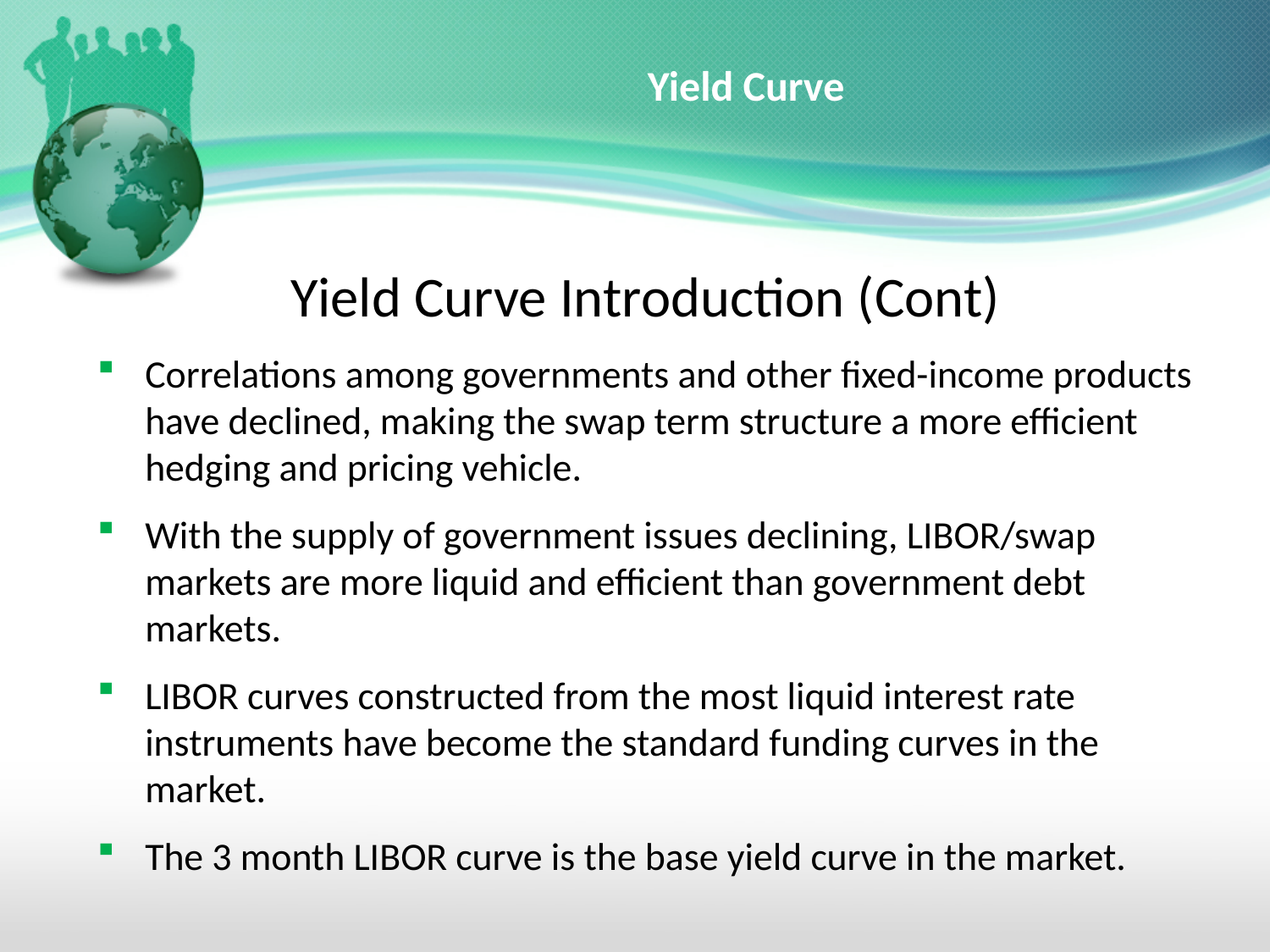

# Yield Curve
Yield Curve Introduction (Cont)
Correlations among governments and other fixed-income products have declined, making the swap term structure a more efficient hedging and pricing vehicle.
With the supply of government issues declining, LIBOR/swap markets are more liquid and efficient than government debt markets.
LIBOR curves constructed from the most liquid interest rate instruments have become the standard funding curves in the market.
The 3 month LIBOR curve is the base yield curve in the market.